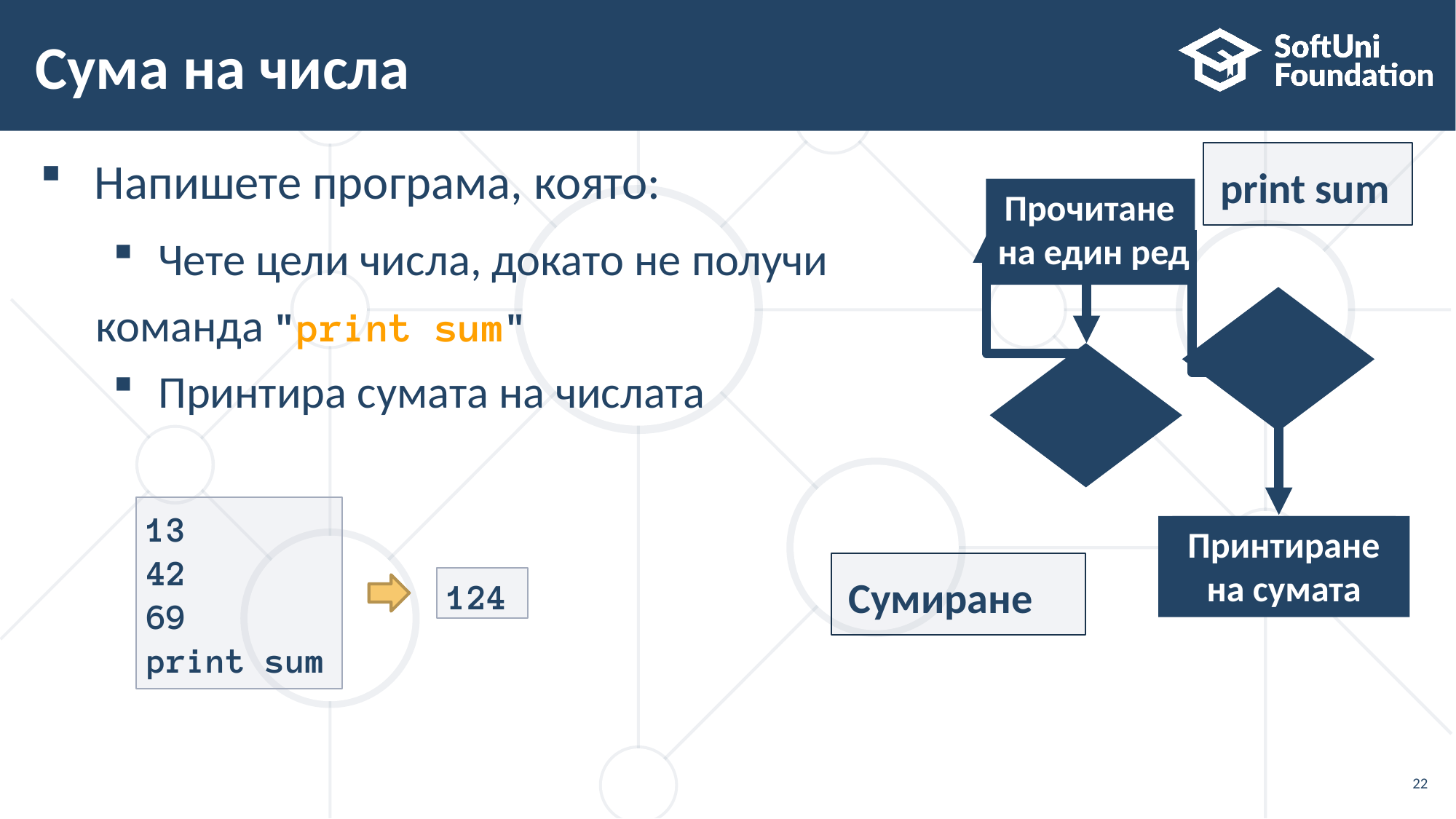

# Сума на числа
print sum
Напишете програма, която:
Чете цели числа, докато не получи
 команда "print sum"
Принтира сумата на числата
Прочитане
на един ред

13
42
69
print sum

Принтиране на сумата
Сумиране
124

22